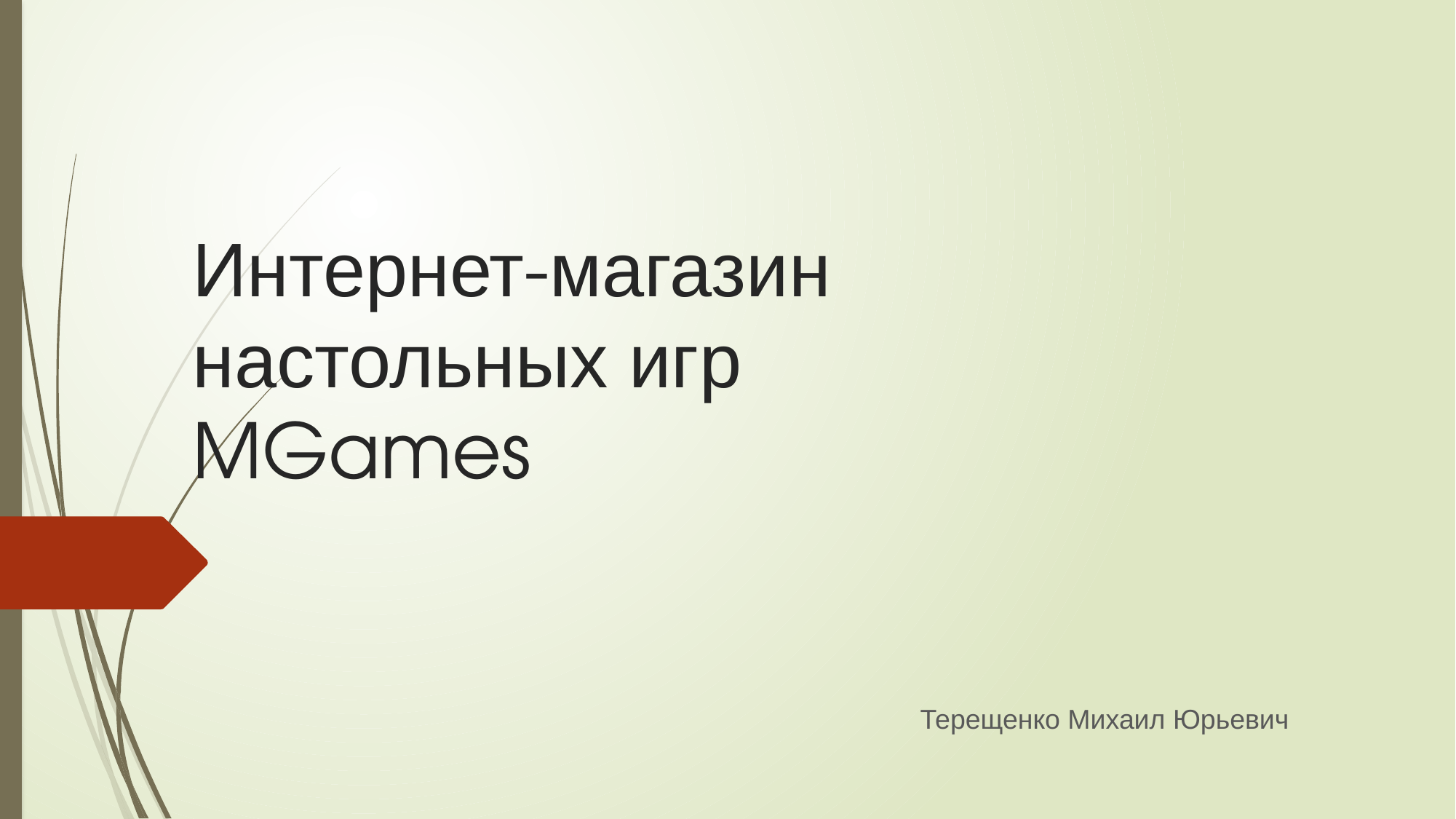

# Интернет-магазин настольных игр MGames
Терещенко Михаил Юрьевич